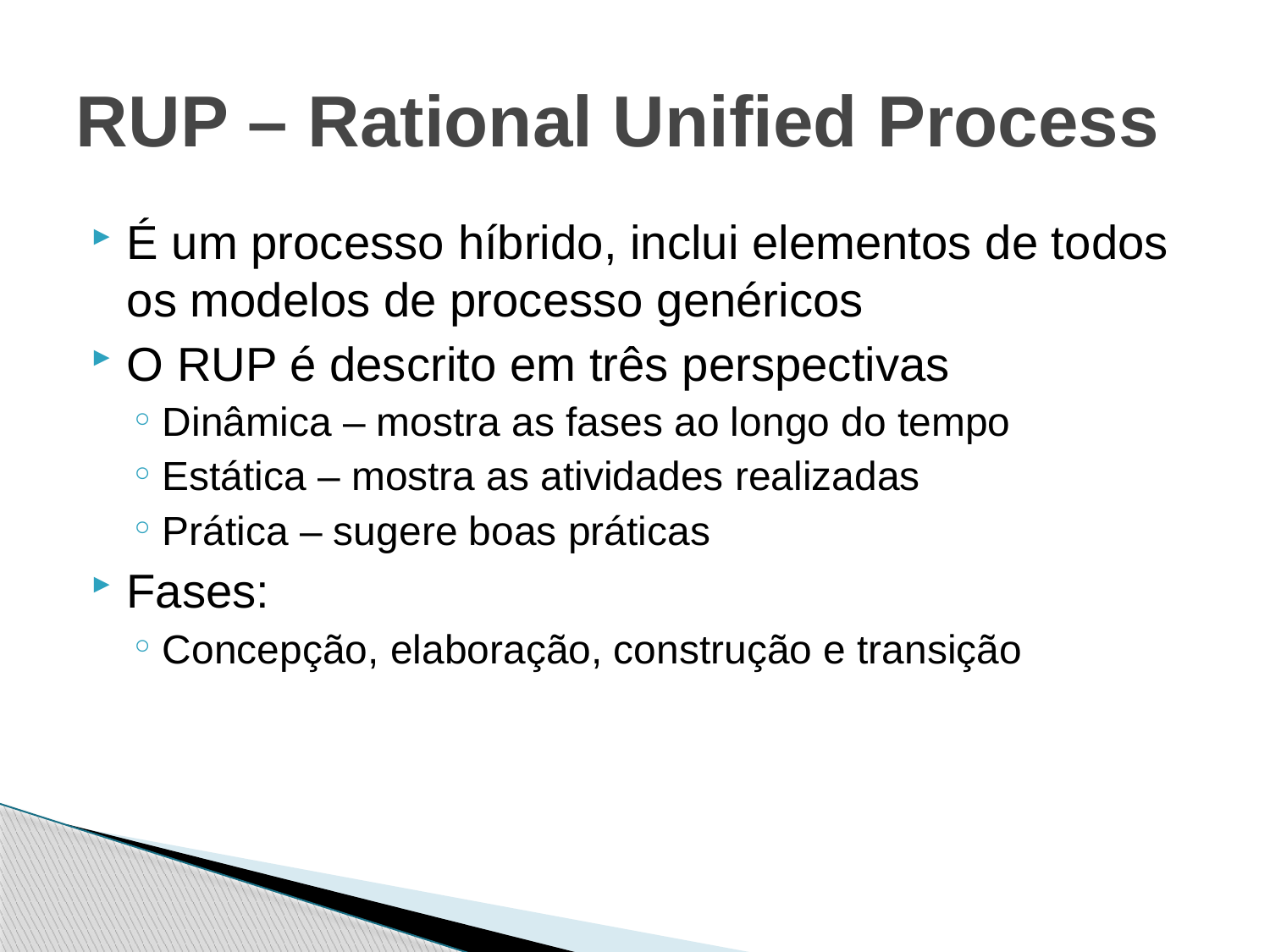

# RUP – Rational Unified Process
É um processo híbrido, inclui elementos de todos os modelos de processo genéricos
O RUP é descrito em três perspectivas
Dinâmica – mostra as fases ao longo do tempo
Estática – mostra as atividades realizadas
Prática – sugere boas práticas
Fases:
Concepção, elaboração, construção e transição